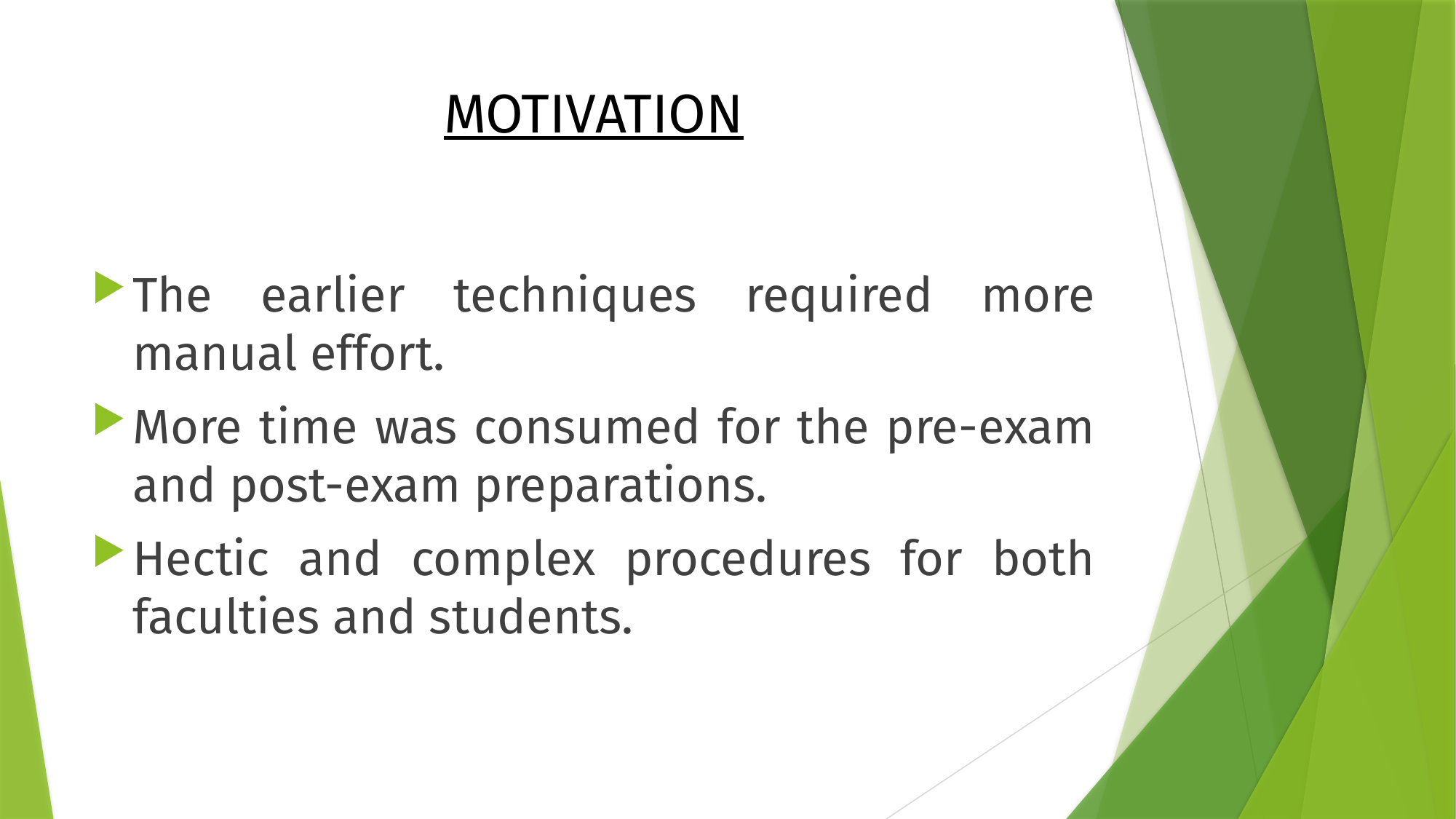

# MOTIVATION
The earlier techniques required more manual effort.
More time was consumed for the pre-exam and post-exam preparations.
Hectic and complex procedures for both faculties and students.